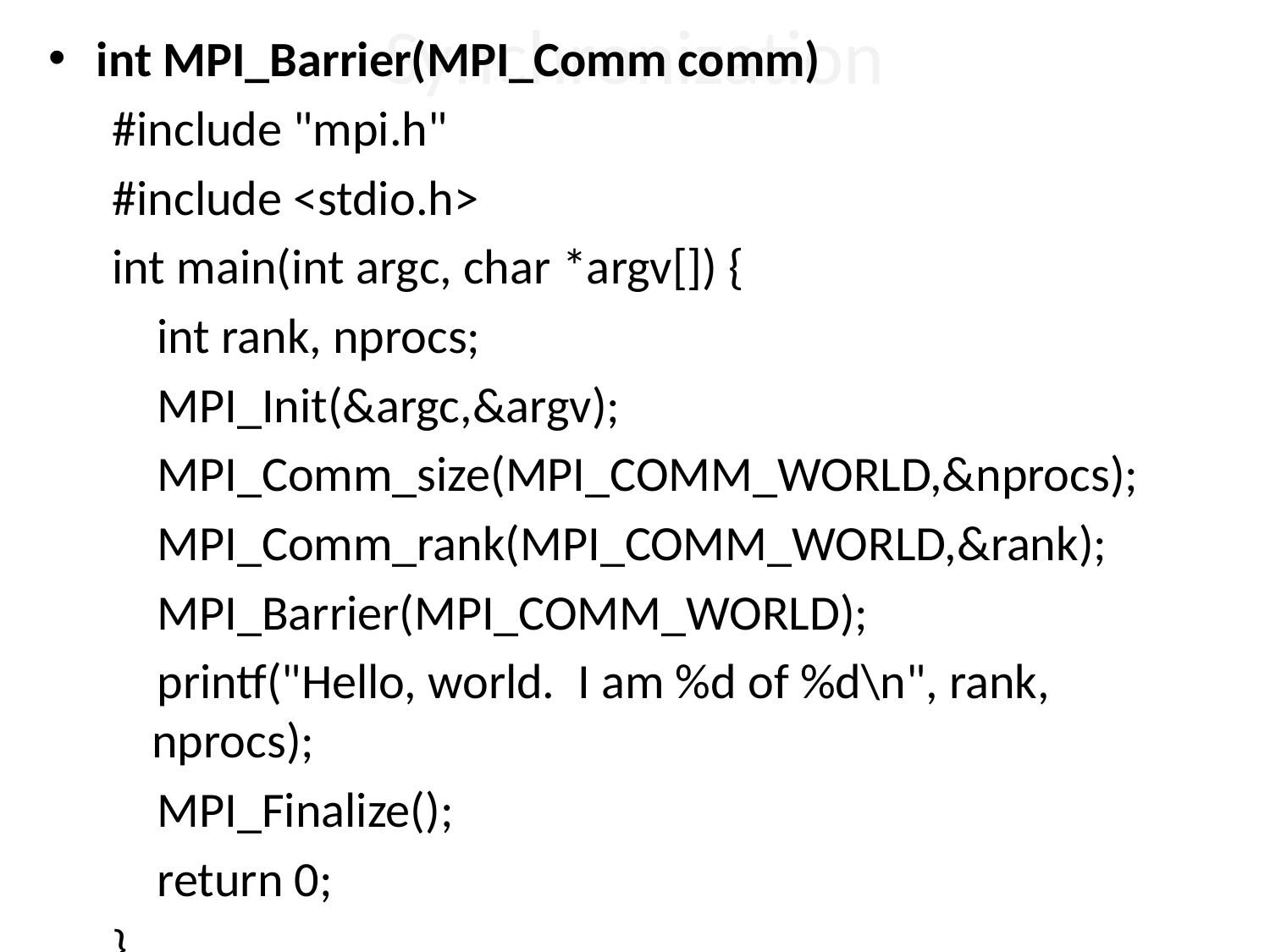

# Synchronization
int MPI_Barrier(MPI_Comm comm)
#include "mpi.h"
#include <stdio.h>
int main(int argc, char *argv[]) {
    int rank, nprocs;
    MPI_Init(&argc,&argv);
    MPI_Comm_size(MPI_COMM_WORLD,&nprocs);
    MPI_Comm_rank(MPI_COMM_WORLD,&rank);
    MPI_Barrier(MPI_COMM_WORLD);
    printf("Hello, world.  I am %d of %d\n", rank, nprocs);
    MPI_Finalize();
    return 0;
}